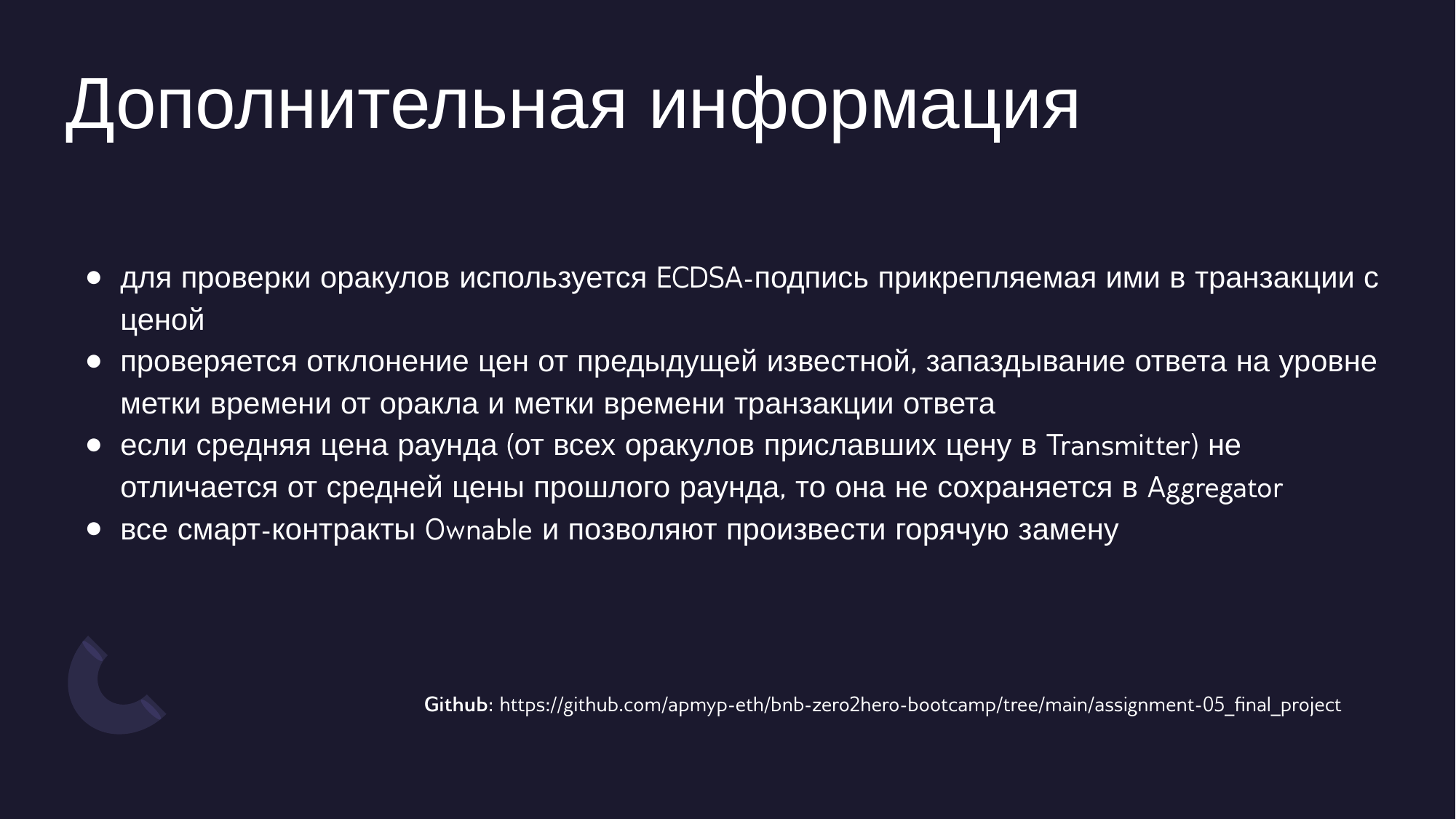

# Дополнительная информация
для проверки оракулов используется ECDSA-подпись прикрепляемая ими в транзакции с ценой
проверяется отклонение цен от предыдущей известной, запаздывание ответа на уровне метки времени от оракла и метки времени транзакции ответа
если средняя цена раунда (от всех оракулов приславших цену в Transmitter) не отличается от средней цены прошлого раунда, то она не сохраняется в Aggregator
все смарт-контракты Ownable и позволяют произвести горячую замену

Github: https://github.com/apmyp-eth/bnb-zero2hero-bootcamp/tree/main/assignment-05_final_project